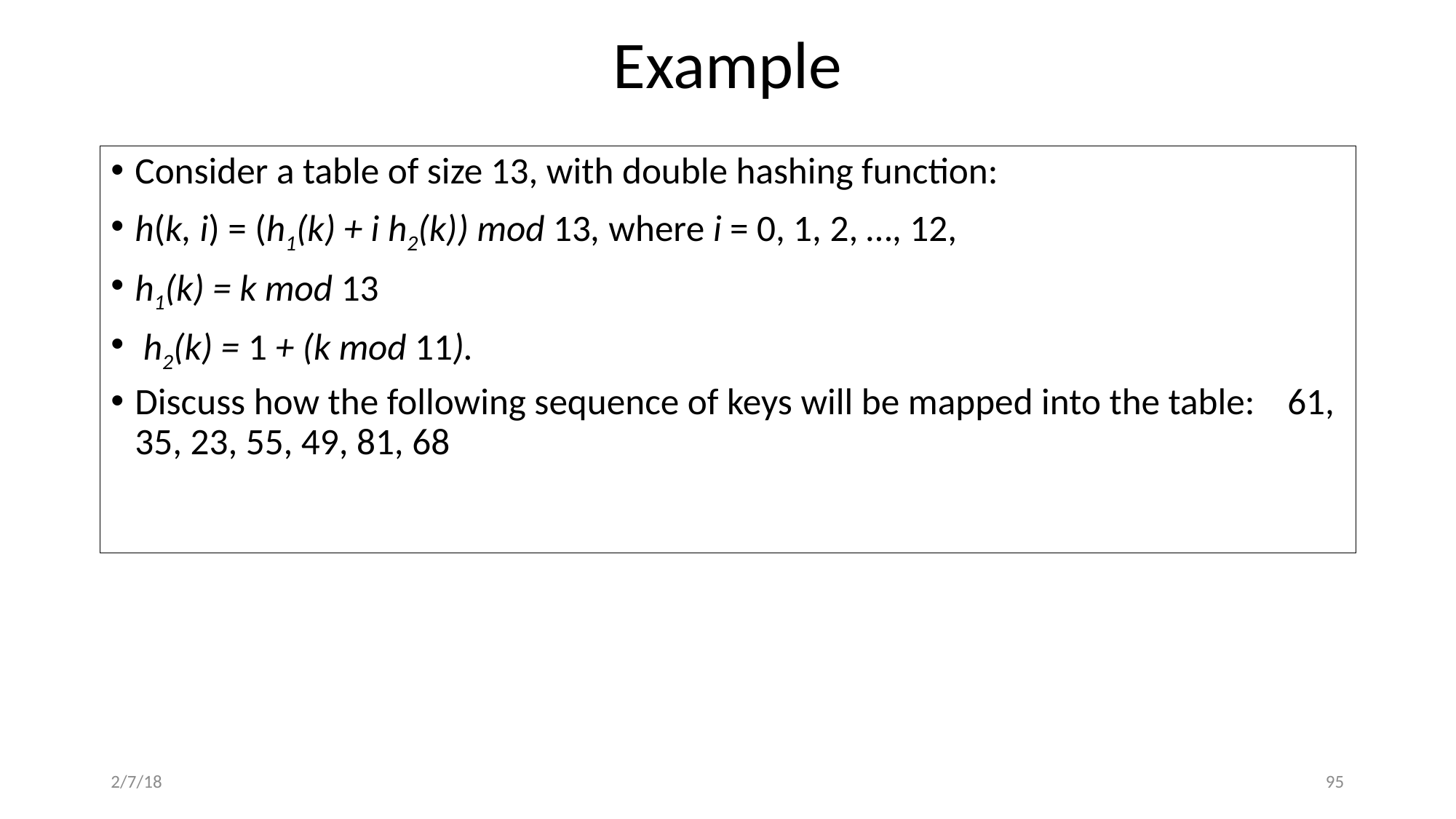

# Example
Consider a table of size 13, with double hashing function:
h(k, i) = (h1(k) + i h2(k)) mod 13, where i = 0, 1, 2, …, 12,
h1(k) = k mod 13
 h2(k) = 1 + (k mod 11).
Discuss how the following sequence of keys will be mapped into the table:	61, 35, 23, 55, 49, 81, 68
2/7/18

95